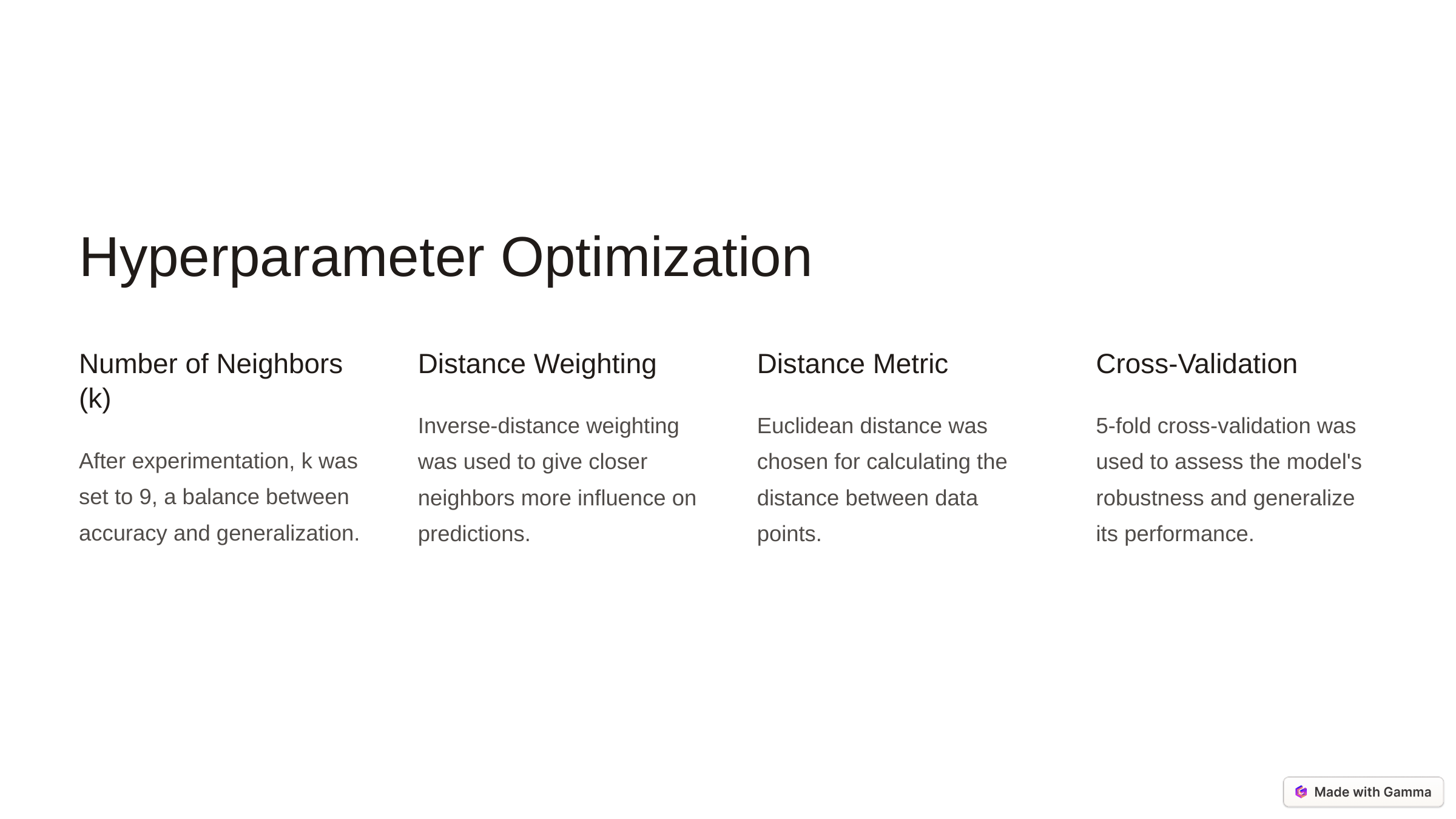

Hyperparameter Optimization
Number of Neighbors (k)
Distance Weighting
Distance Metric
Cross-Validation
Inverse-distance weighting was used to give closer neighbors more influence on predictions.
Euclidean distance was chosen for calculating the distance between data points.
5-fold cross-validation was used to assess the model's robustness and generalize its performance.
After experimentation, k was set to 9, a balance between accuracy and generalization.